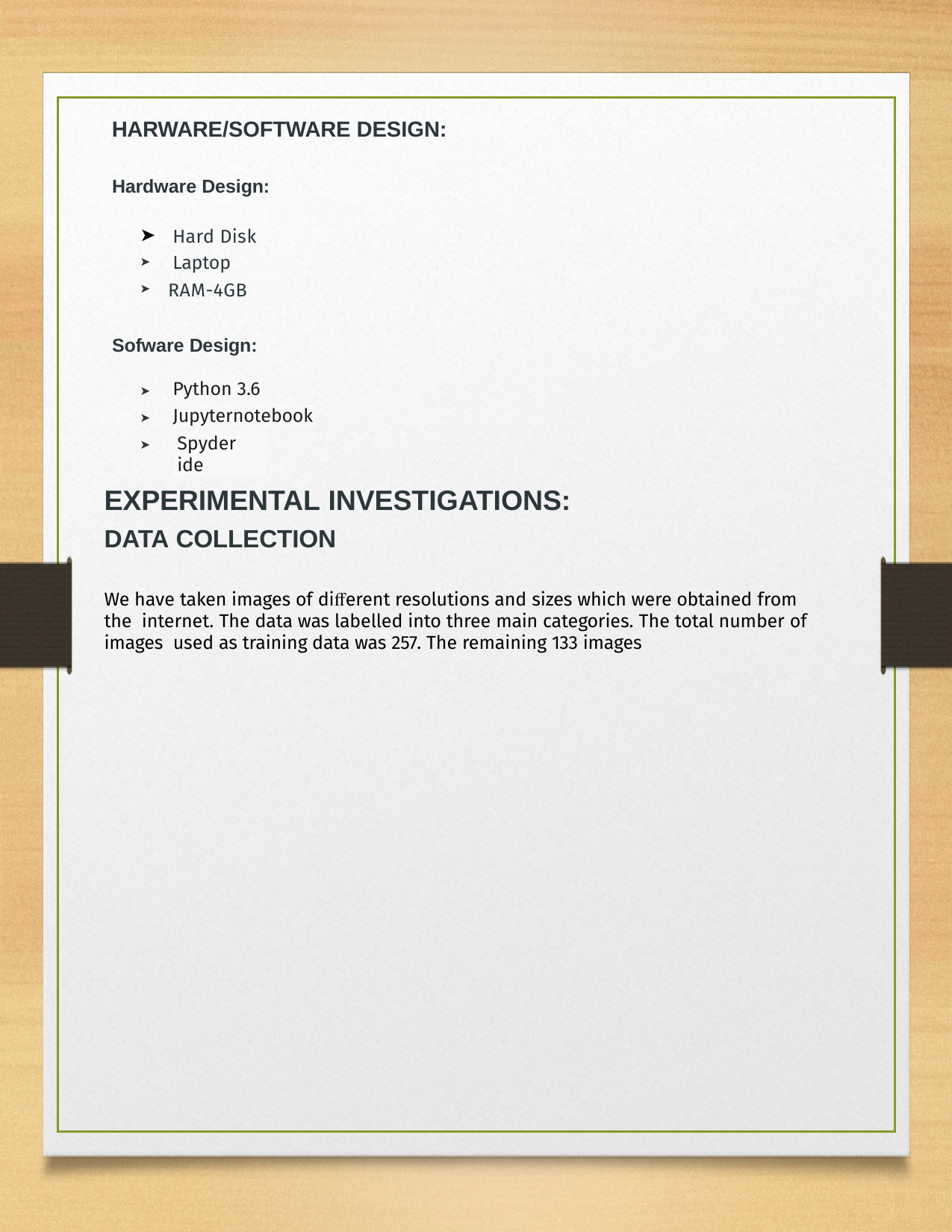

HARWARE/SOFTWARE DESIGN:

Hardware Design:

Hard Disk
Laptop
RAM-4GB

Sofware Design:
Python 3.6
➤
➤
➤
Jupyternotebook
Spyder ide
EXPERIMENTAL INVESTIGATIONS:
DATA COLLECTION

We have taken images of diﬀerent resolutions and sizes which were obtained from the  internet. The data was labelled into three main categories. The total number of images  used as training data was 257. The remaining 133 images